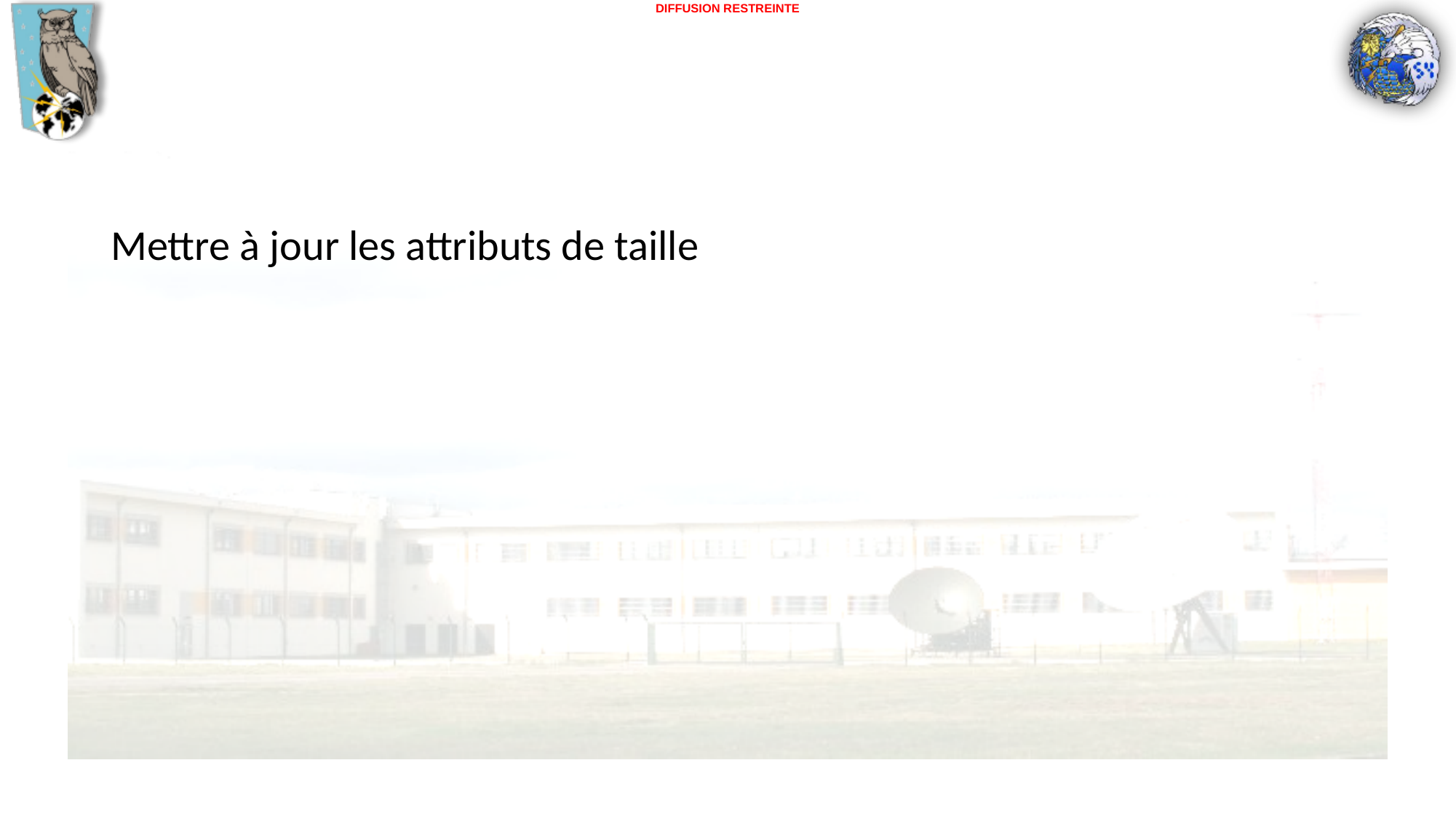

#
Mettre à jour les attributs de taille